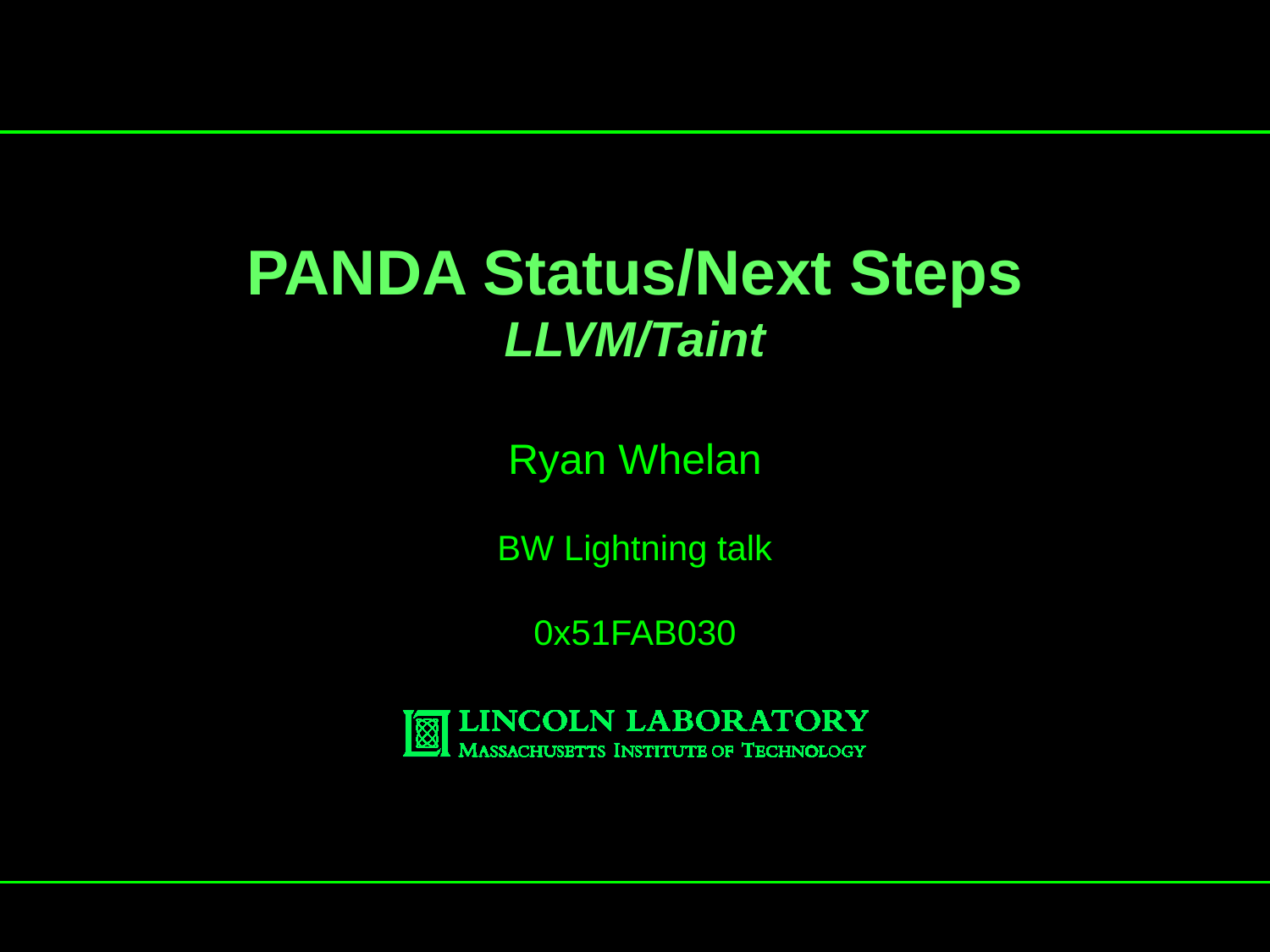

# PANDA Status/Next Steps LLVM/Taint
Ryan Whelan
BW Lightning talk
0x51FAB030